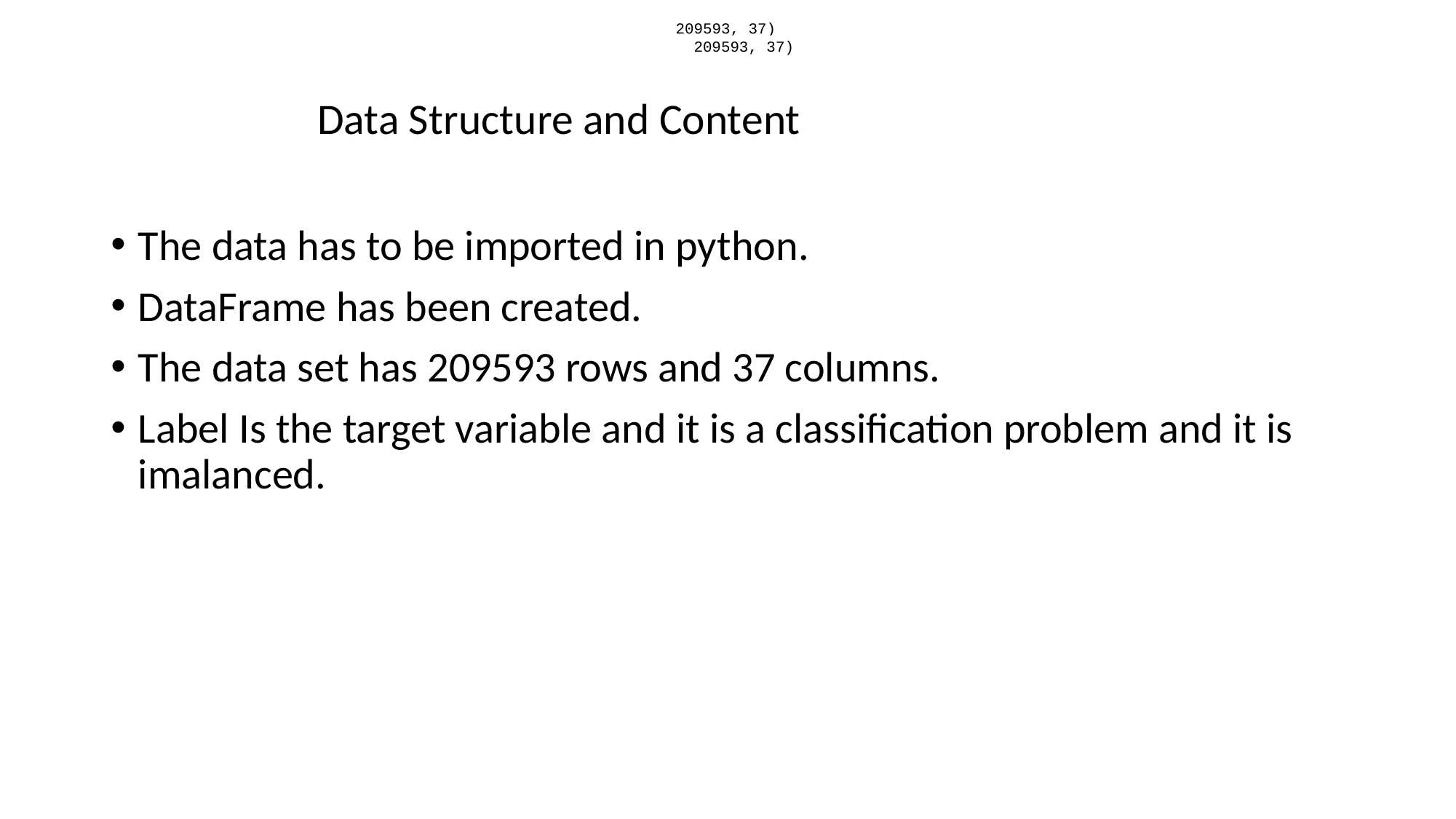

209593, 37)
209593, 37)
# Data Structure and Content
The data has to be imported in python.
DataFrame has been created.
The data set has 209593 rows and 37 columns.
Label Is the target variable and it is a classification problem and it is imalanced.